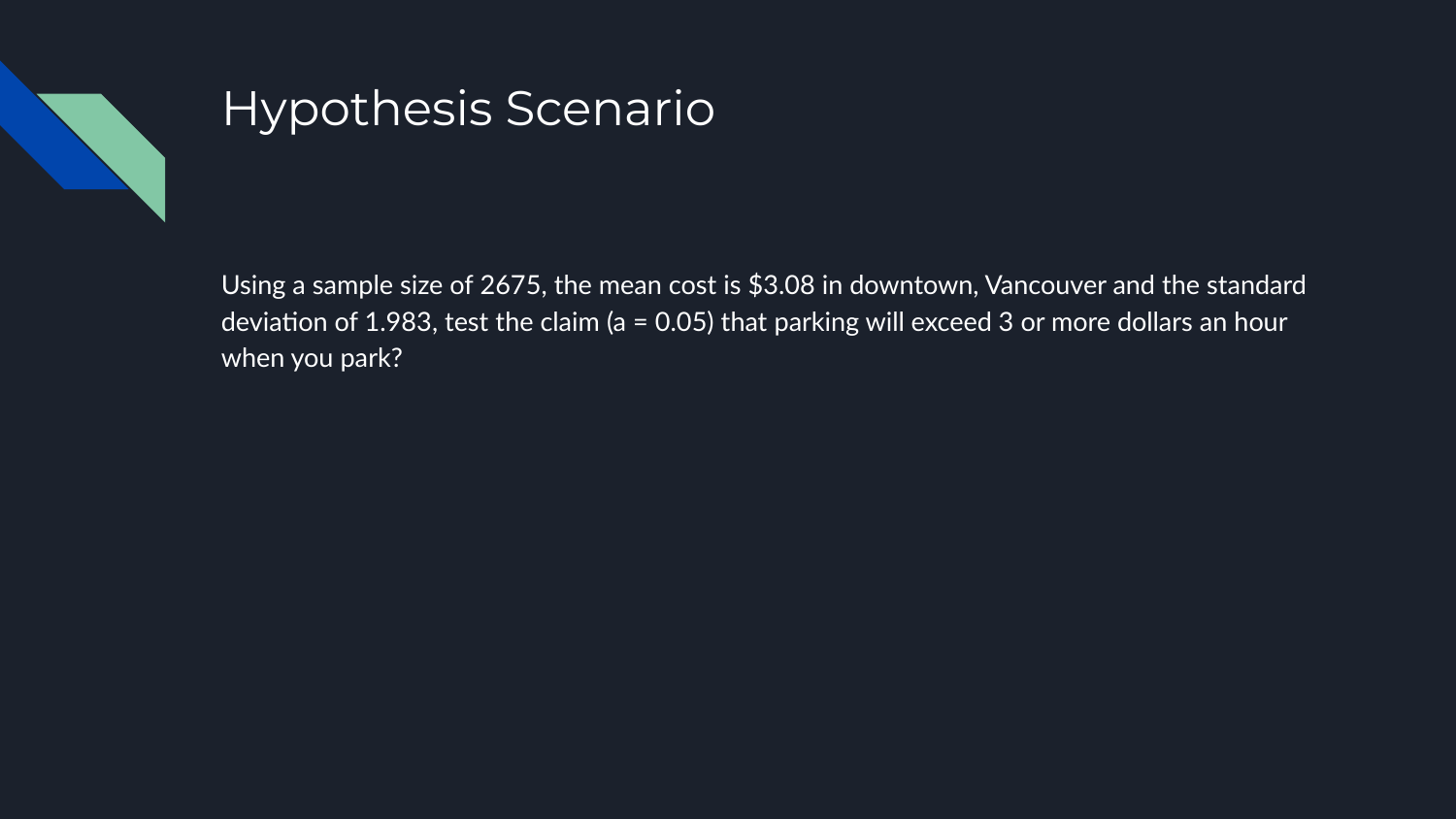

# Hypothesis Scenario
Using a sample size of 2675, the mean cost is $3.08 in downtown, Vancouver and the standard deviation of 1.983, test the claim (a = 0.05) that parking will exceed 3 or more dollars an hour when you park?